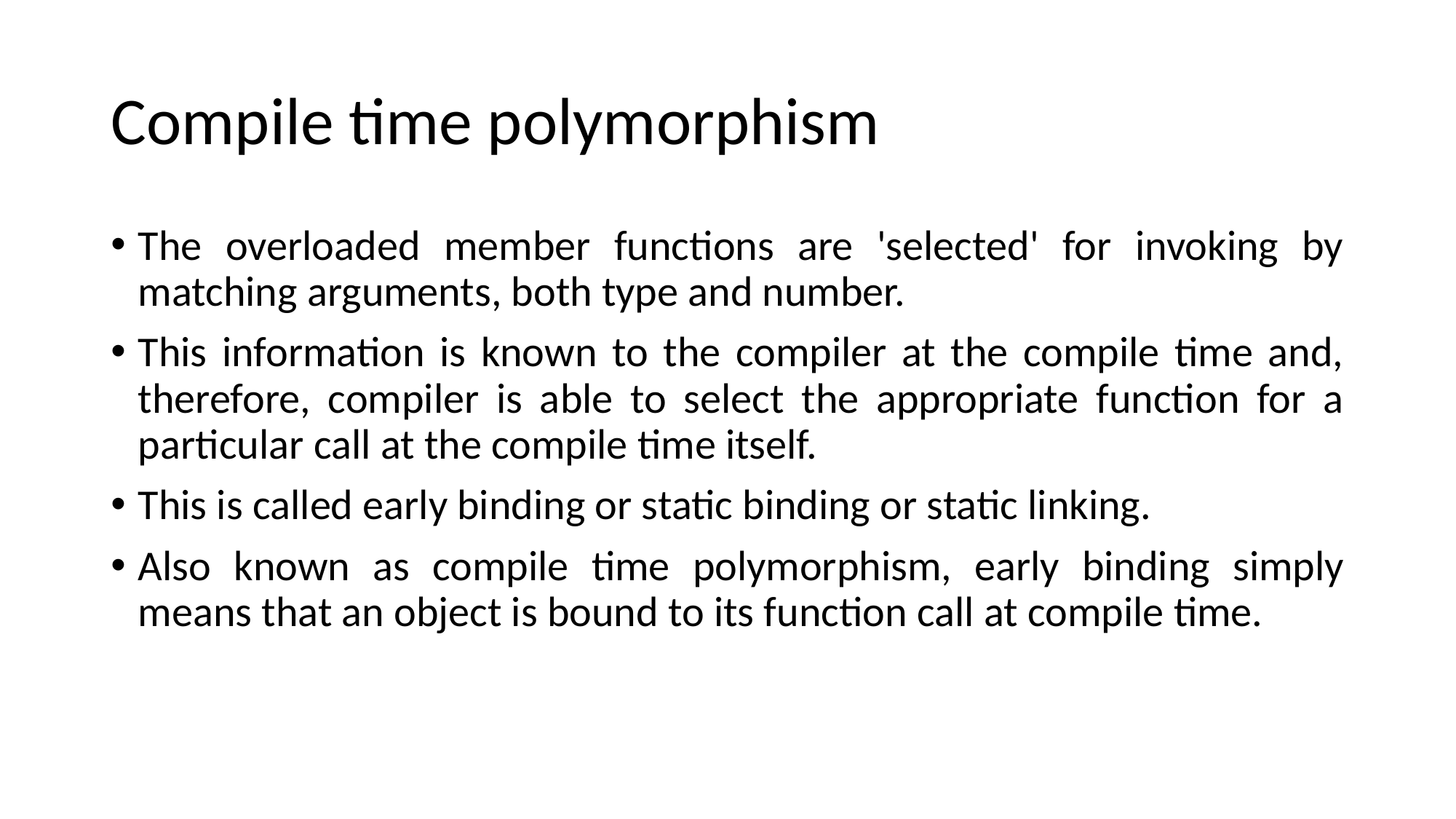

# Compile time polymorphism
The overloaded member functions are 'selected' for invoking by matching arguments, both type and number.
This information is known to the compiler at the compile time and, therefore, compiler is able to select the appropriate function for a particular call at the compile time itself.
This is called early binding or static binding or static linking.
Also known as compile time polymorphism, early binding simply means that an object is bound to its function call at compile time.